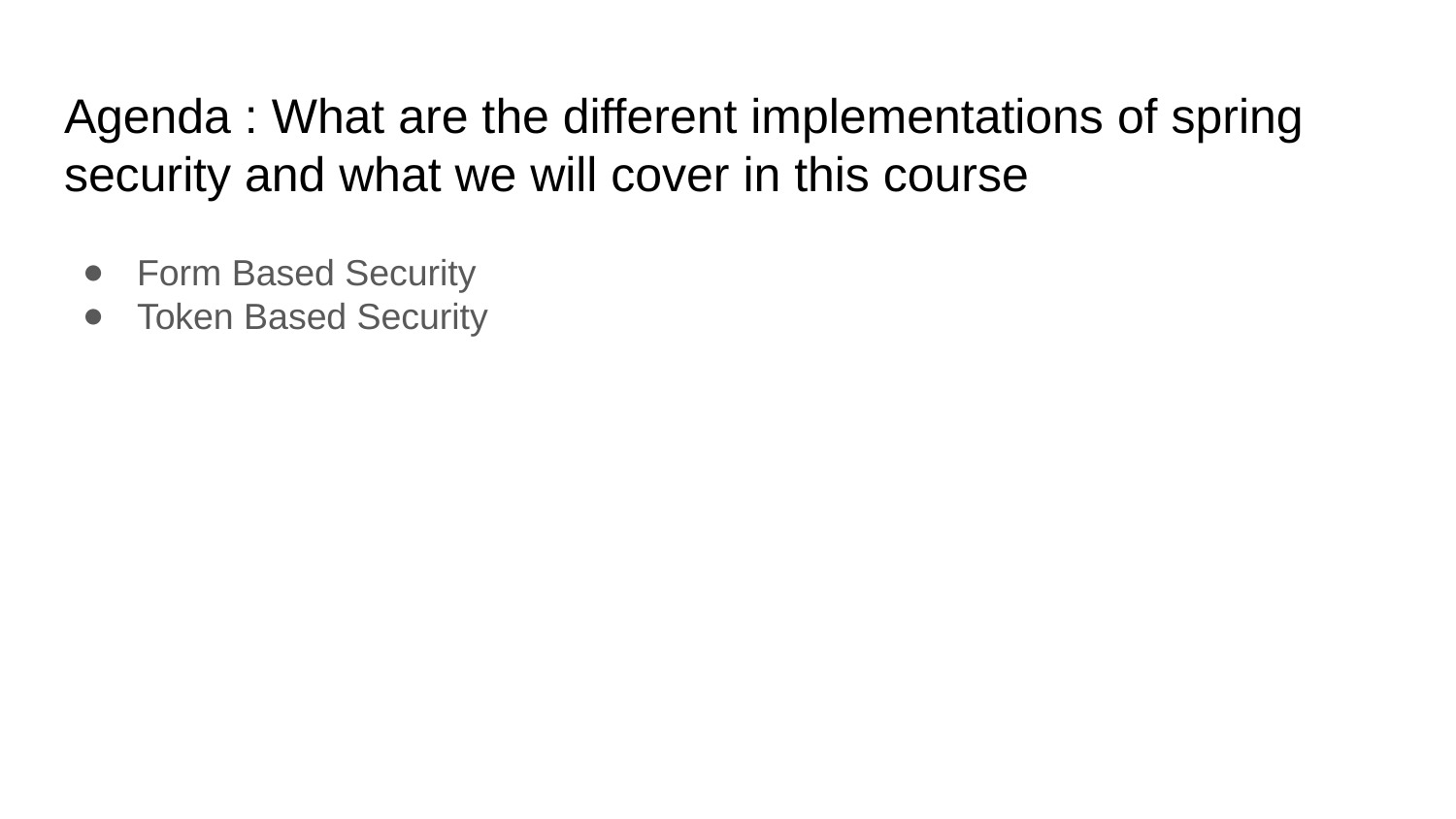

# Agenda : What are the different implementations of spring security and what we will cover in this course
Form Based Security
Token Based Security